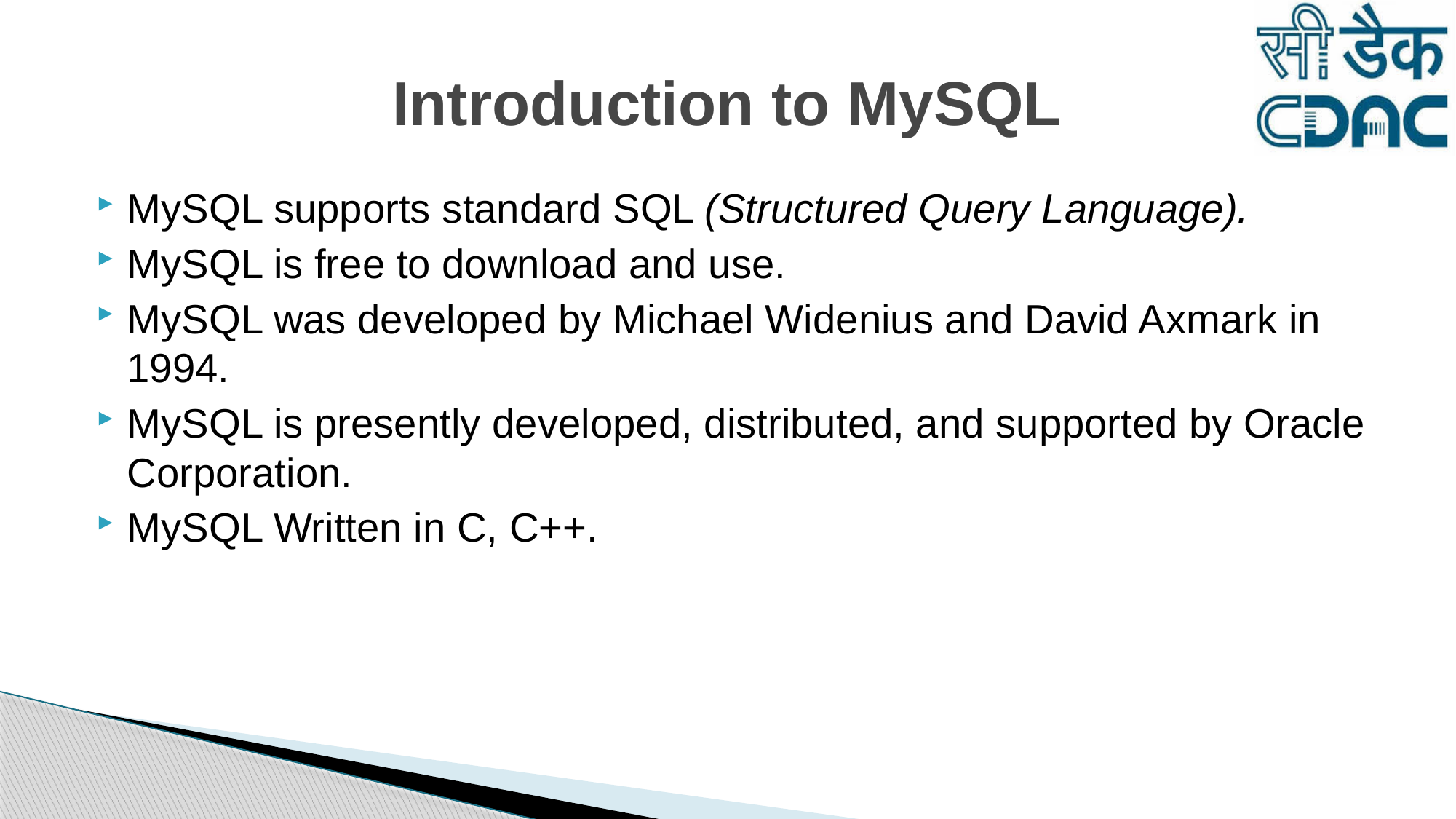

# Introduction to MySQL
MySQL supports standard SQL (Structured Query Language).
MySQL is free to download and use.
MySQL was developed by Michael Widenius and David Axmark in 1994.
MySQL is presently developed, distributed, and supported by Oracle Corporation.
MySQL Written in C, C++.